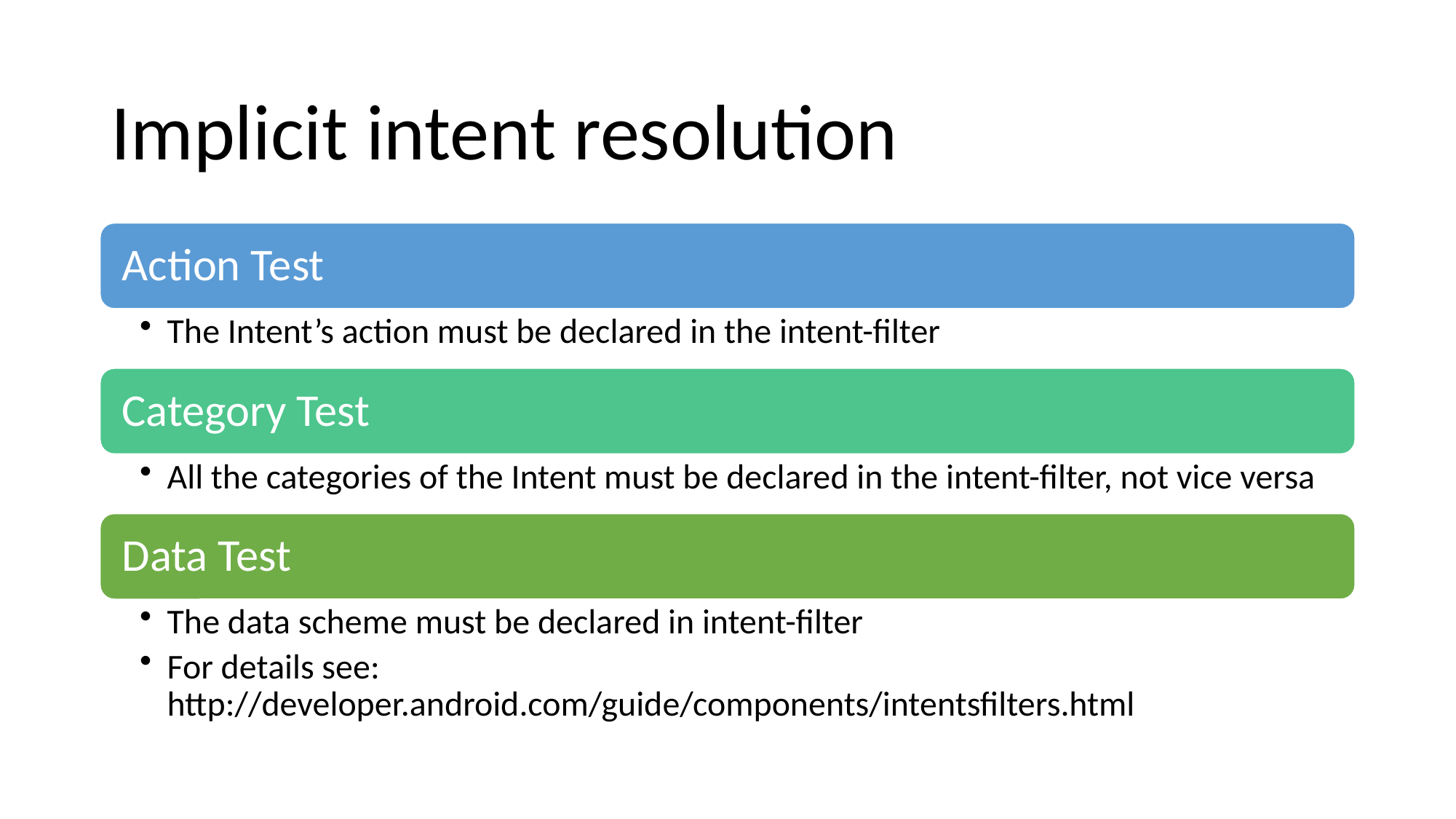

# Implicit intent resolution
Action Test
The Intent’s action must be declared in the intent-filter
Category Test
All the categories of the Intent must be declared in the intent-filter, not vice versa
Data Test
The data scheme must be declared in intent-filter
For details see: http://developer.android.com/guide/components/intentsfilters.html